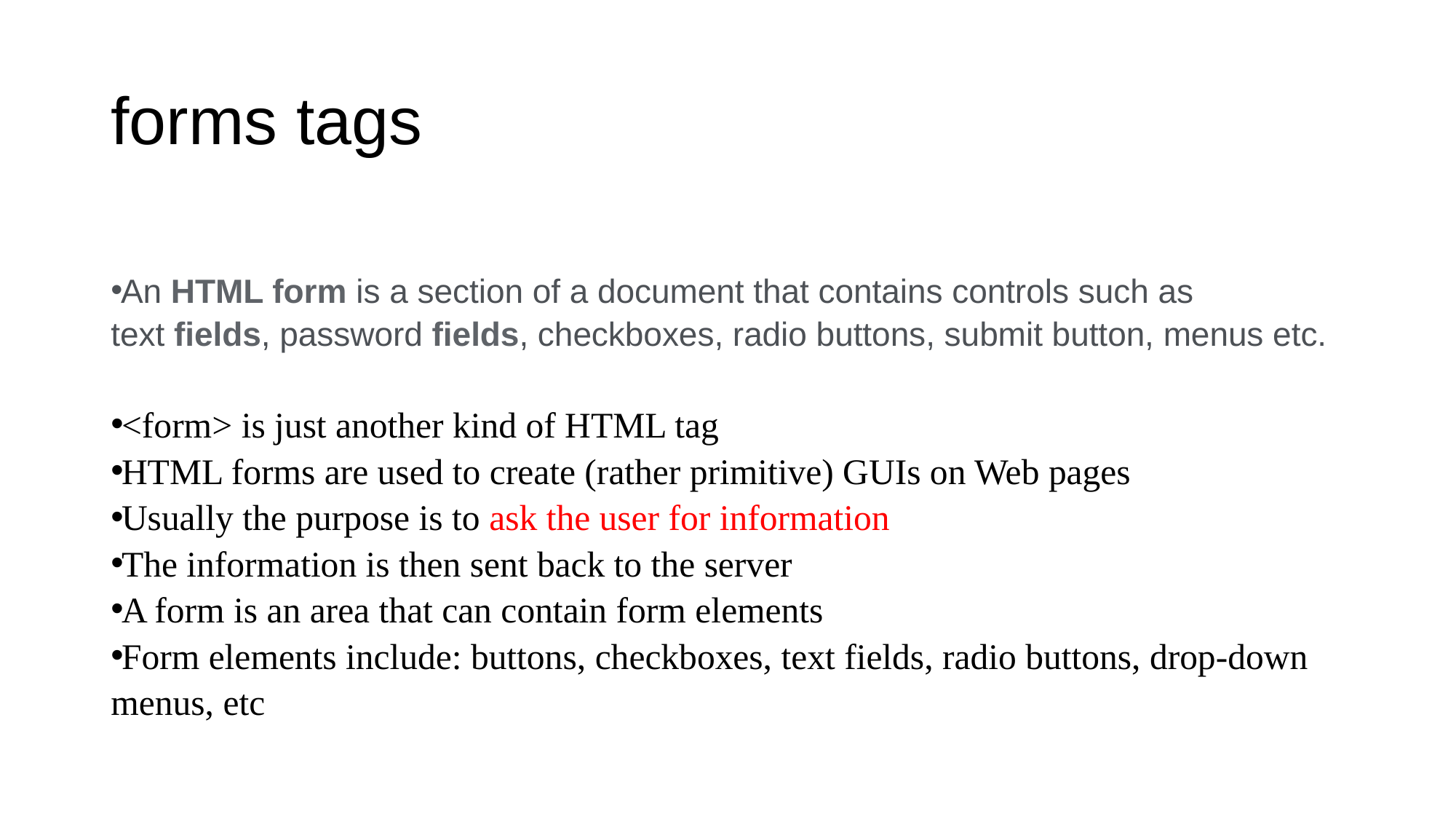

# forms tags

An HTML form is a section of a document that contains controls such as text fields, password fields, checkboxes, radio buttons, submit button, menus etc.

<form> is just another kind of HTML tag
HTML forms are used to create (rather primitive) GUIs on Web pages
Usually the purpose is to ask the user for information
The information is then sent back to the server
A form is an area that can contain form elements
Form elements include: buttons, checkboxes, text fields, radio buttons, drop-down menus, etc